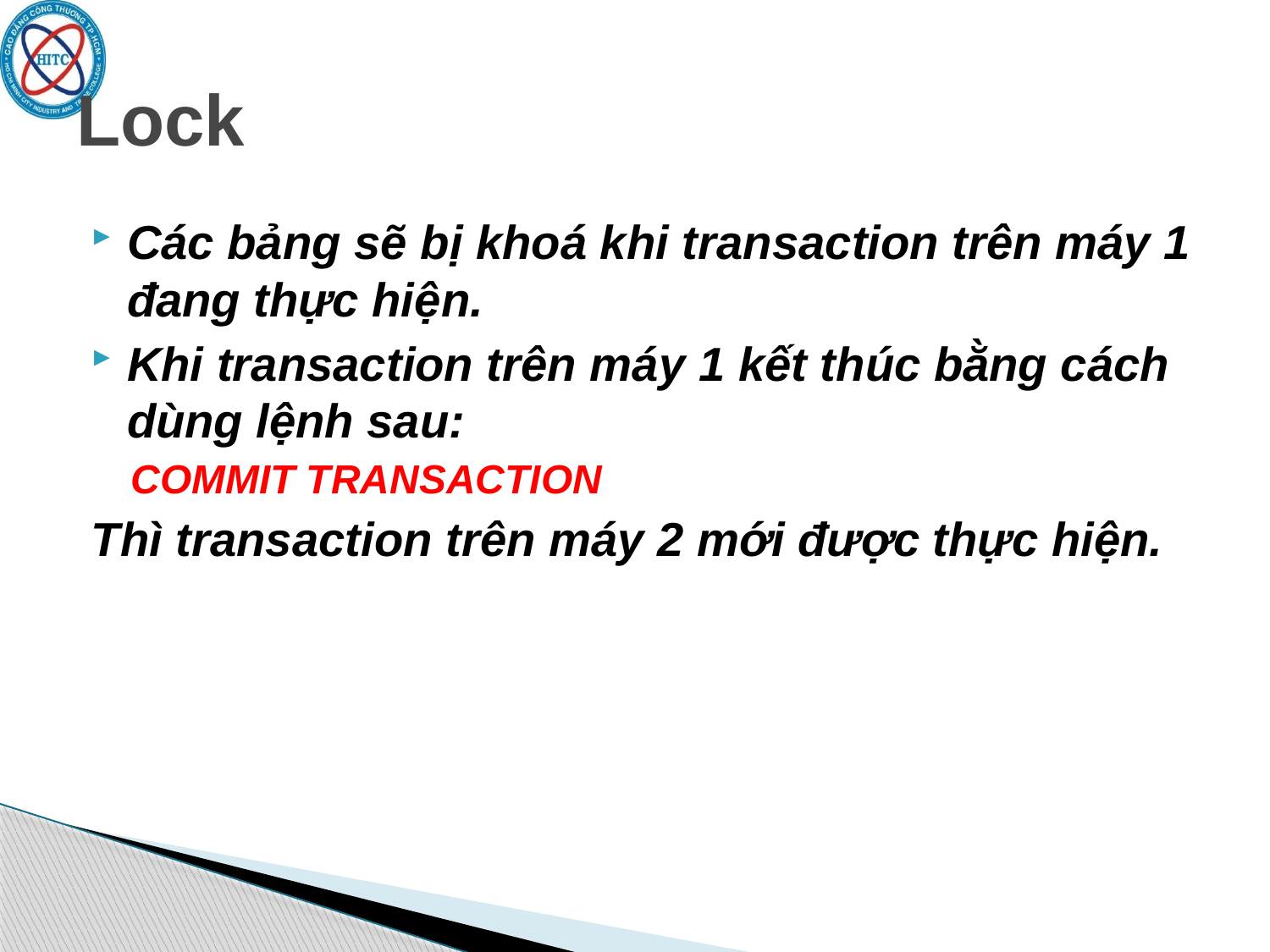

# Lock
Các bảng sẽ bị khoá khi transaction trên máy 1 đang thực hiện.
Khi transaction trên máy 1 kết thúc bằng cách dùng lệnh sau:
COMMIT TRANSACTION
Thì transaction trên máy 2 mới được thực hiện.